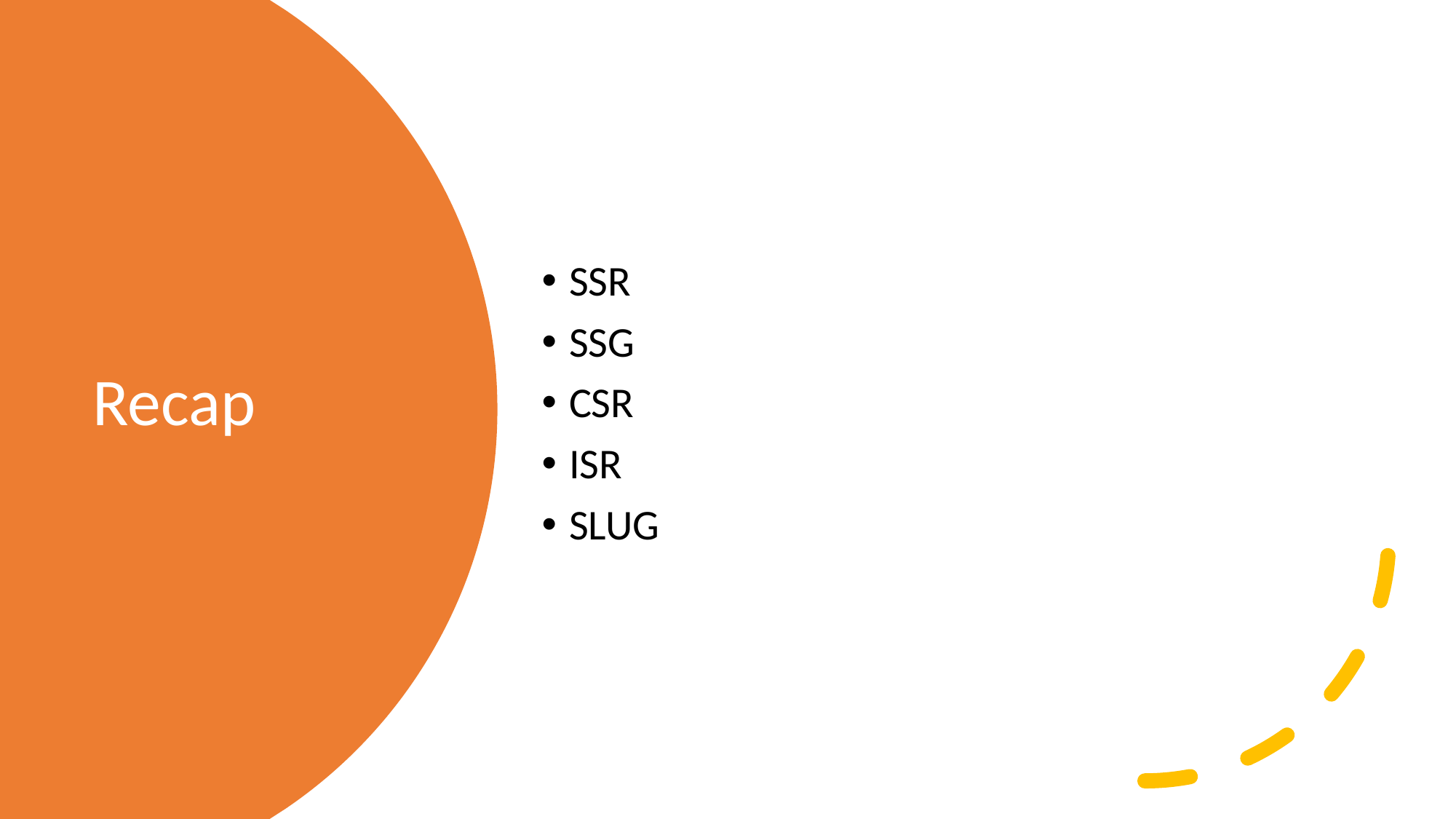

SSR
SSG
CSR
ISR
SLUG
# Recap